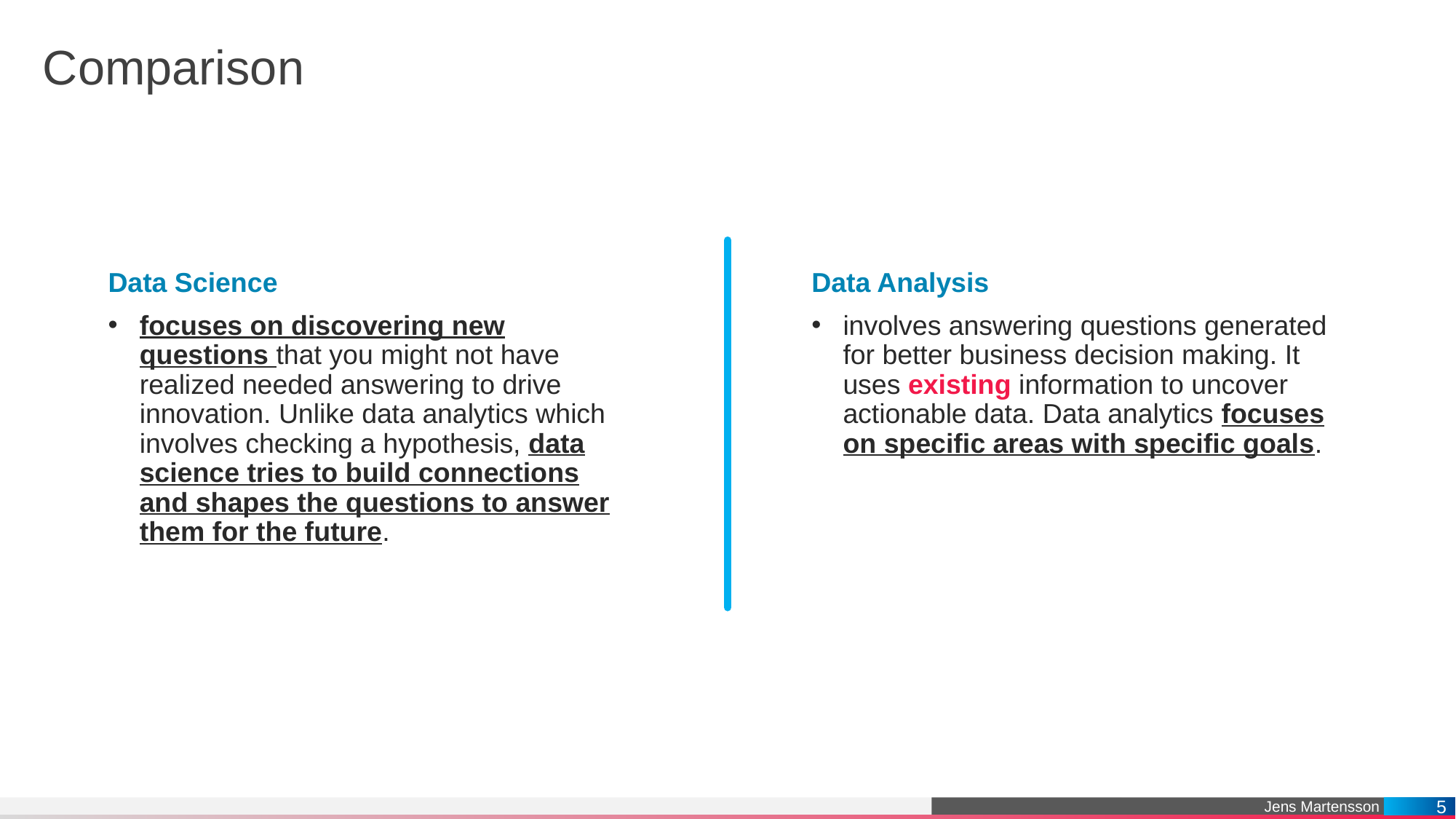

# Comparison
Data Science
Data Analysis
focuses on discovering new questions that you might not have realized needed answering to drive innovation. Unlike data analytics which involves checking a hypothesis, data science tries to build connections and shapes the questions to answer them for the future.
involves answering questions generated for better business decision making. It uses existing information to uncover actionable data. Data analytics focuses on specific areas with specific goals.
5